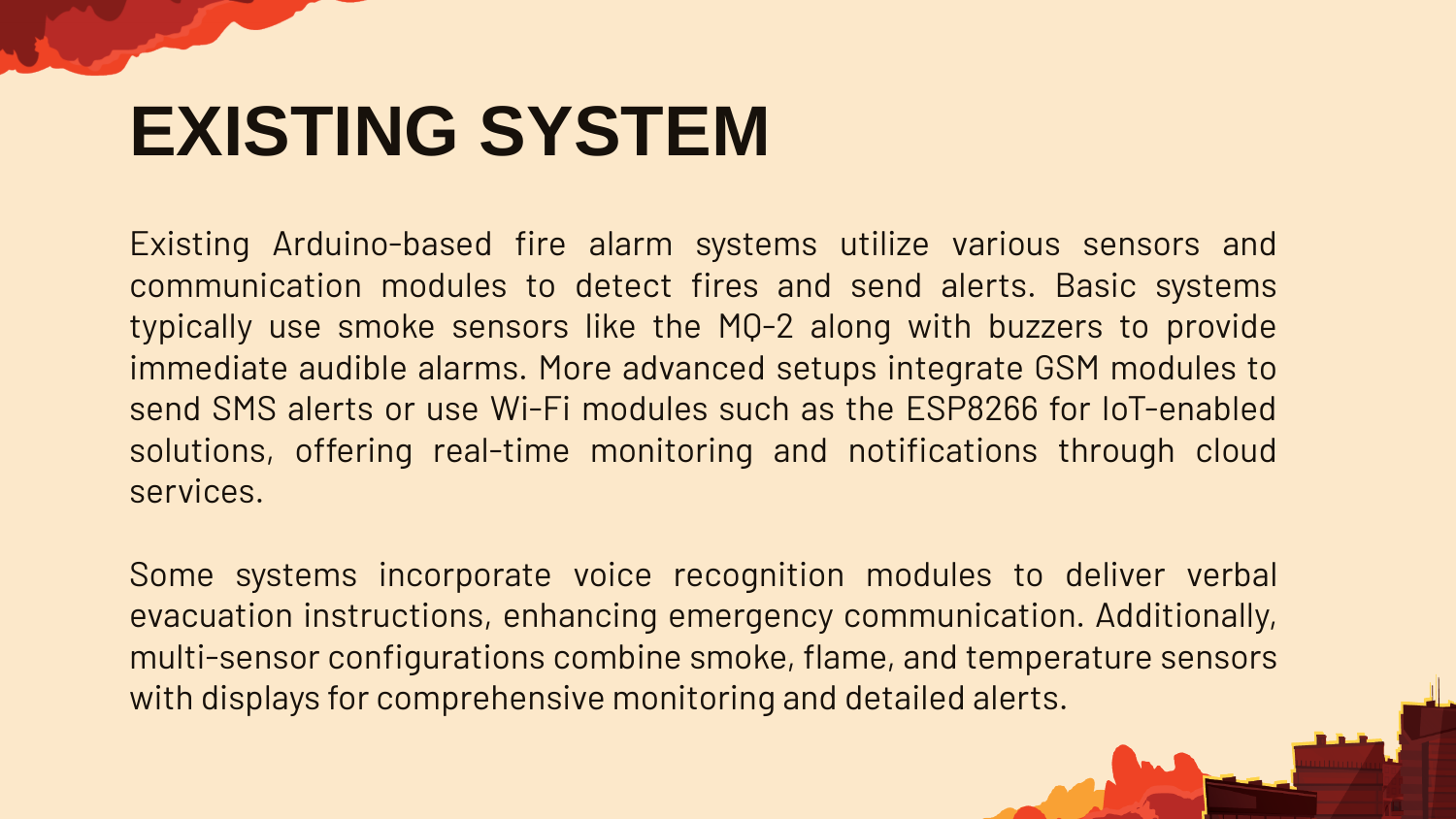

# EXISTING SYSTEM

Existing Arduino-based fire alarm systems utilize various sensors and communication modules to detect fires and send alerts. Basic systems typically use smoke sensors like the MQ-2 along with buzzers to provide immediate audible alarms. More advanced setups integrate GSM modules to send SMS alerts or use Wi-Fi modules such as the ESP8266 for IoT-enabled solutions, offering real-time monitoring and notifications through cloud services.

Some systems incorporate voice recognition modules to deliver verbal evacuation instructions, enhancing emergency communication. Additionally, multi-sensor configurations combine smoke, flame, and temperature sensors with displays for comprehensive monitoring and detailed alerts.